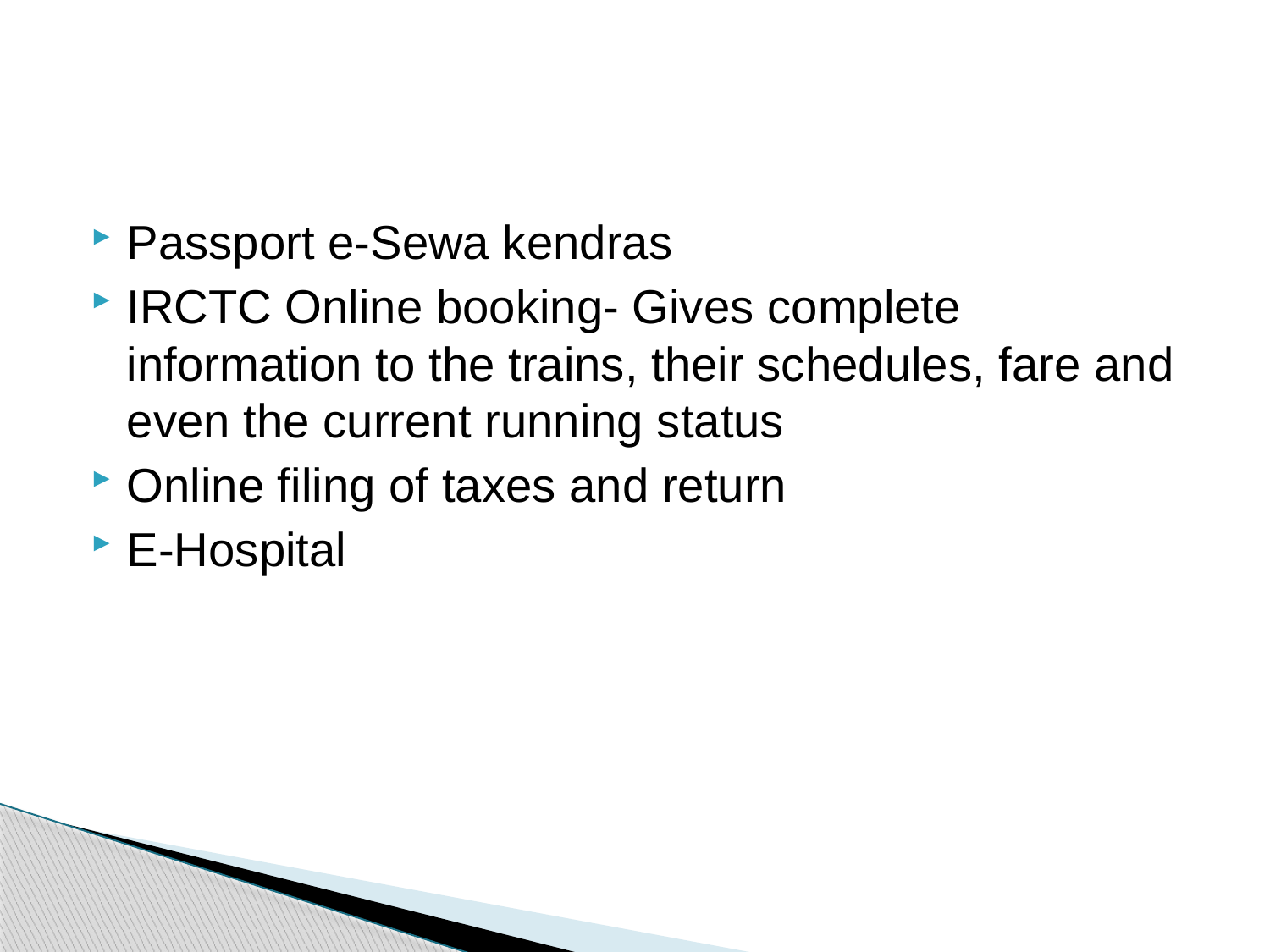

#
Passport e-Sewa kendras
IRCTC Online booking- Gives complete information to the trains, their schedules, fare and even the current running status
Online filing of taxes and return
E-Hospital